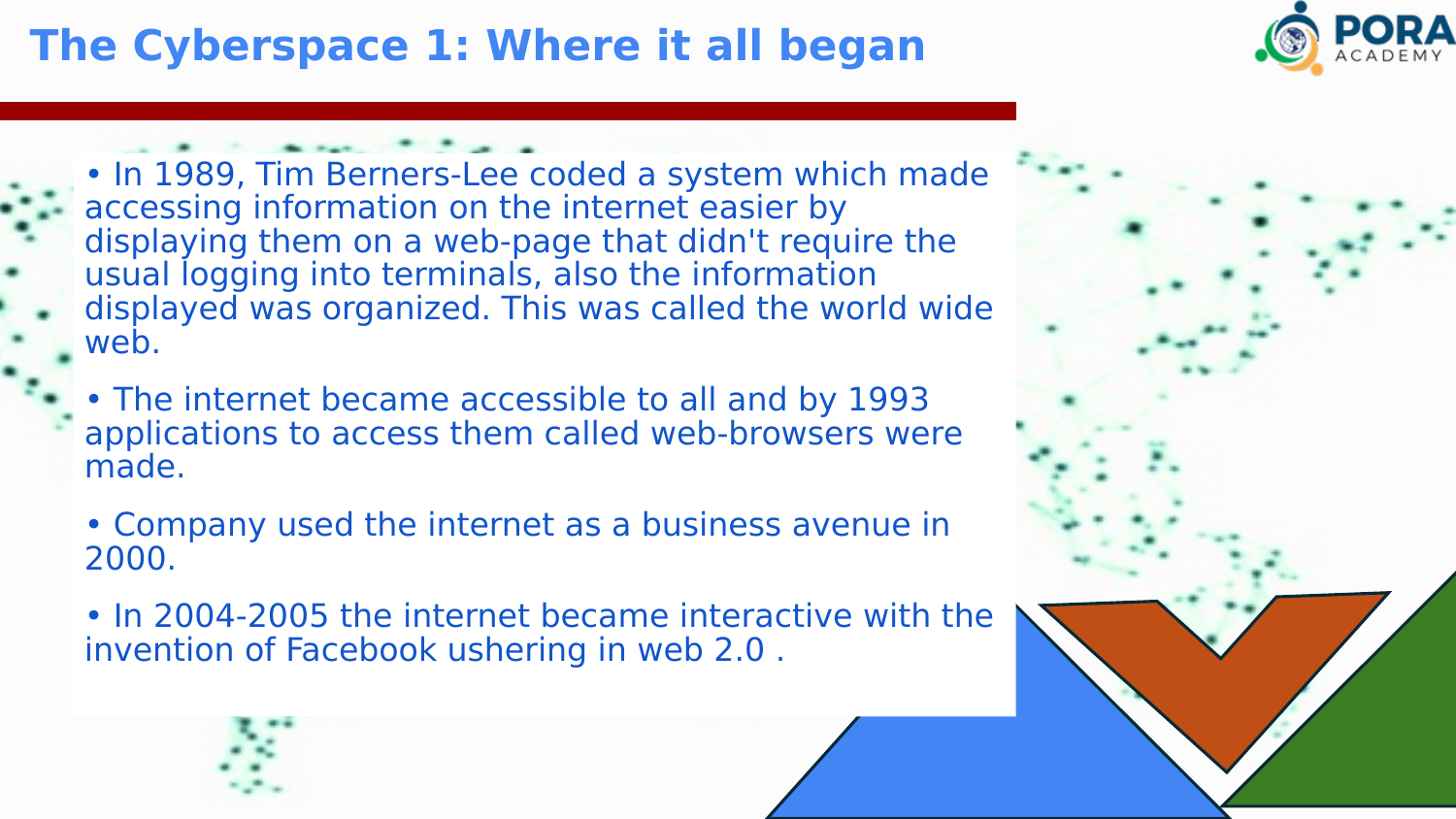

# The Cyberspace 1: Where it all began
• In 1989, Tim Berners-Lee coded a system which made accessing information on the internet easier by displaying them on a web-page that didn't require the usual logging into terminals, also the information displayed was organized. This was called the world wide web.
• The internet became accessible to all and by 1993 applications to access them called web-browsers were made.
• Company used the internet as a business avenue in 2000.
• In 2004-2005 the internet became interactive with the invention of Facebook ushering in web 2.0 .